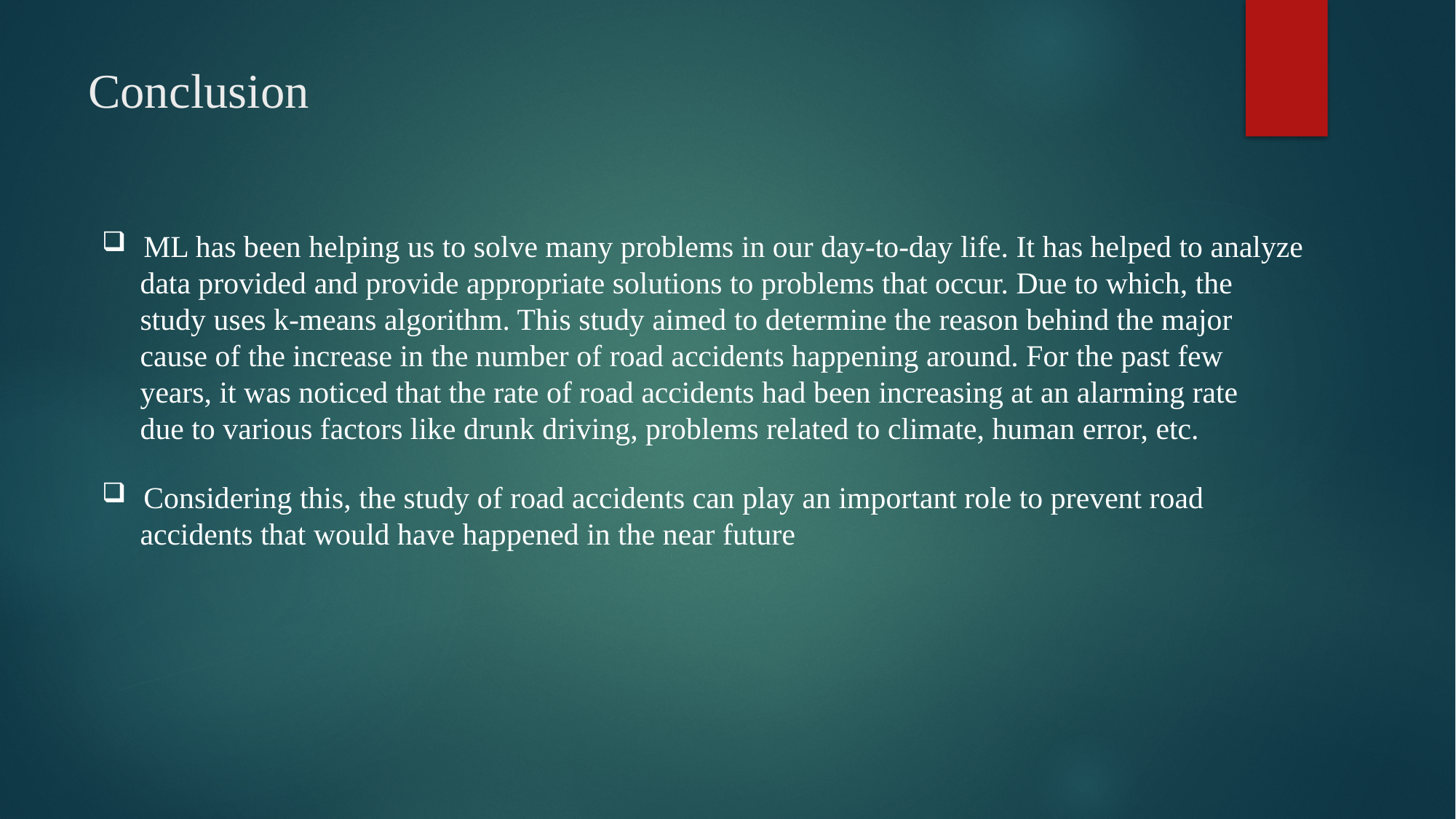

# Conclusion
 ML has been helping us to solve many problems in our day-to-day life. It has helped to analyze
     data provided and provide appropriate solutions to problems that occur. Due to which, the
     study uses k-means algorithm. This study aimed to determine the reason behind the major
     cause of the increase in the number of road accidents happening around. For the past few
     years, it was noticed that the rate of road accidents had been increasing at an alarming rate
     due to various factors like drunk driving, problems related to climate, human error, etc.

 Considering this, the study of road accidents can play an important role to prevent road
     accidents that would have happened in the near future